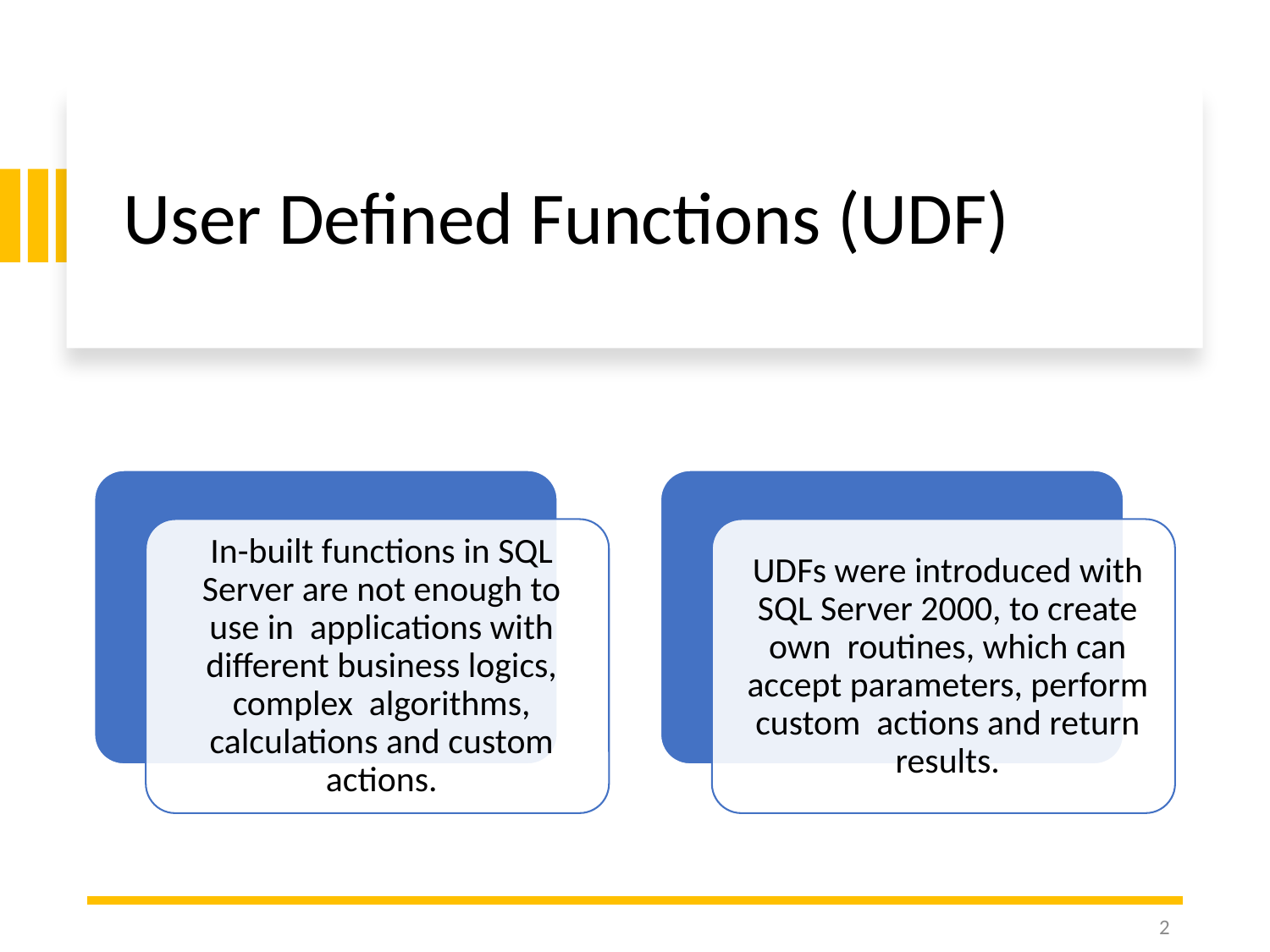

# User Defined Functions (UDF)

In-built functions in SQL Server are not enough to use in  applications with different business logics, complex  algorithms, calculations and custom actions.
UDFs were introduced with SQL Server 2000, to create own  routines, which can accept parameters, perform custom  actions and return results.
2